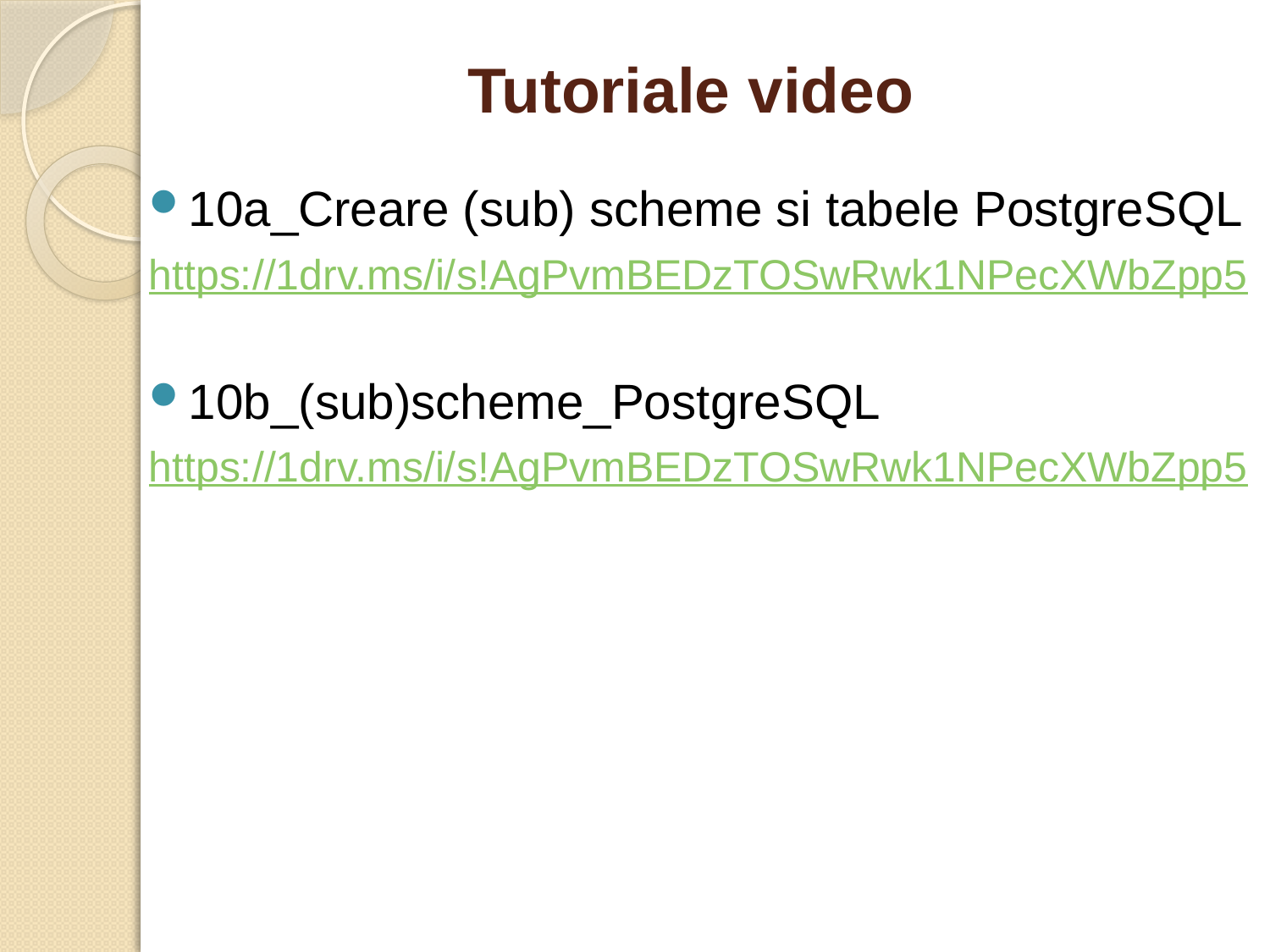

# Tutoriale video
10a_Creare (sub) scheme si tabele PostgreSQL
https://1drv.ms/i/s!AgPvmBEDzTOSwRwk1NPecXWbZpp5

10b_(sub)scheme_PostgreSQL
https://1drv.ms/i/s!AgPvmBEDzTOSwRwk1NPecXWbZpp5